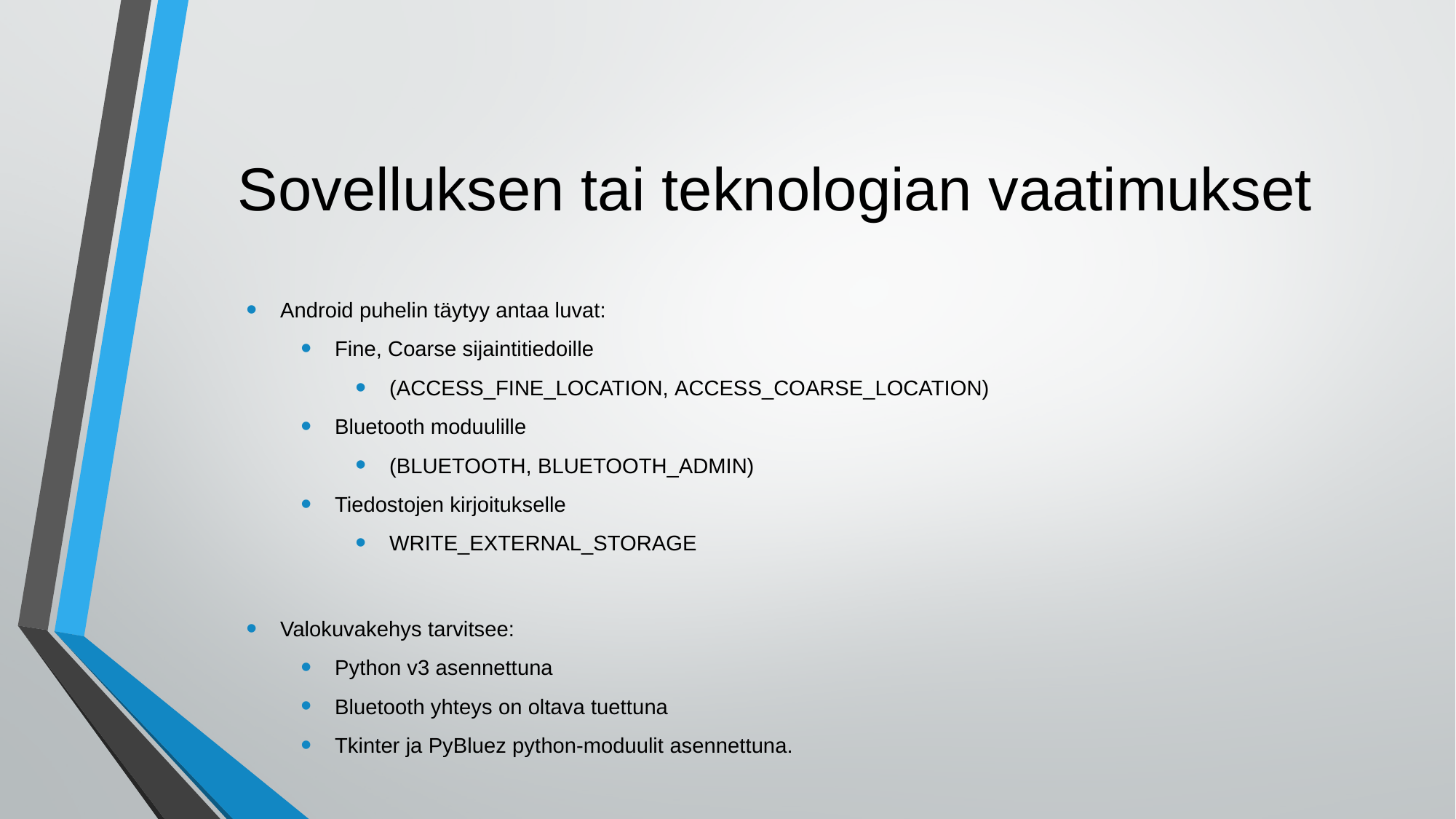

# Sovelluksen tai teknologian vaatimukset
Android puhelin täytyy antaa luvat:
Fine, Coarse sijaintitiedoille
(ACCESS_FINE_LOCATION, ACCESS_COARSE_LOCATION)
Bluetooth moduulille
(BLUETOOTH, BLUETOOTH_ADMIN)
Tiedostojen kirjoitukselle
WRITE_EXTERNAL_STORAGE

Valokuvakehys tarvitsee:
Python v3 asennettuna
Bluetooth yhteys on oltava tuettuna
Tkinter ja PyBluez python-moduulit asennettuna.